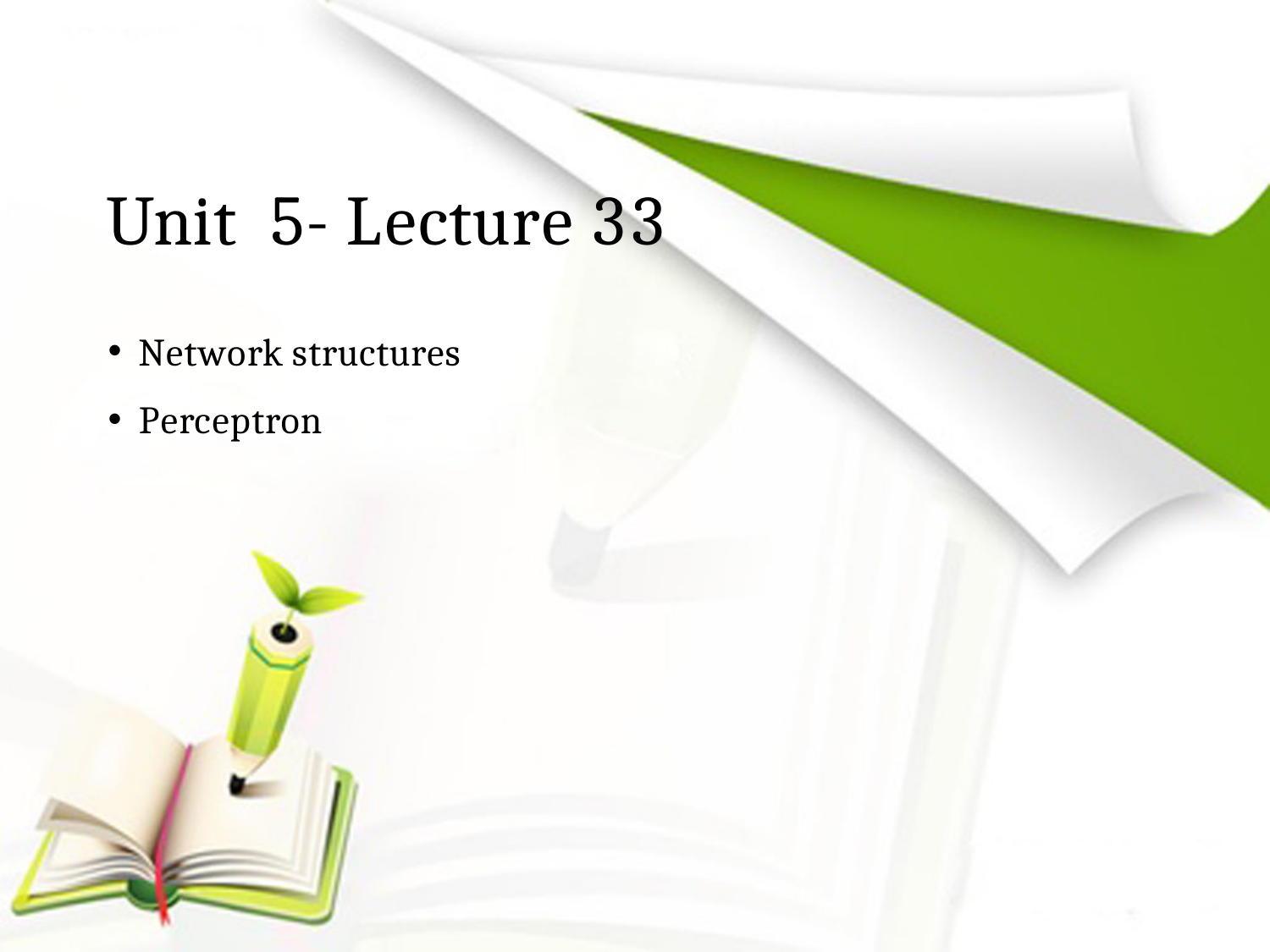

# Unit  5- Lecture 33
  Network structures
  Perceptron